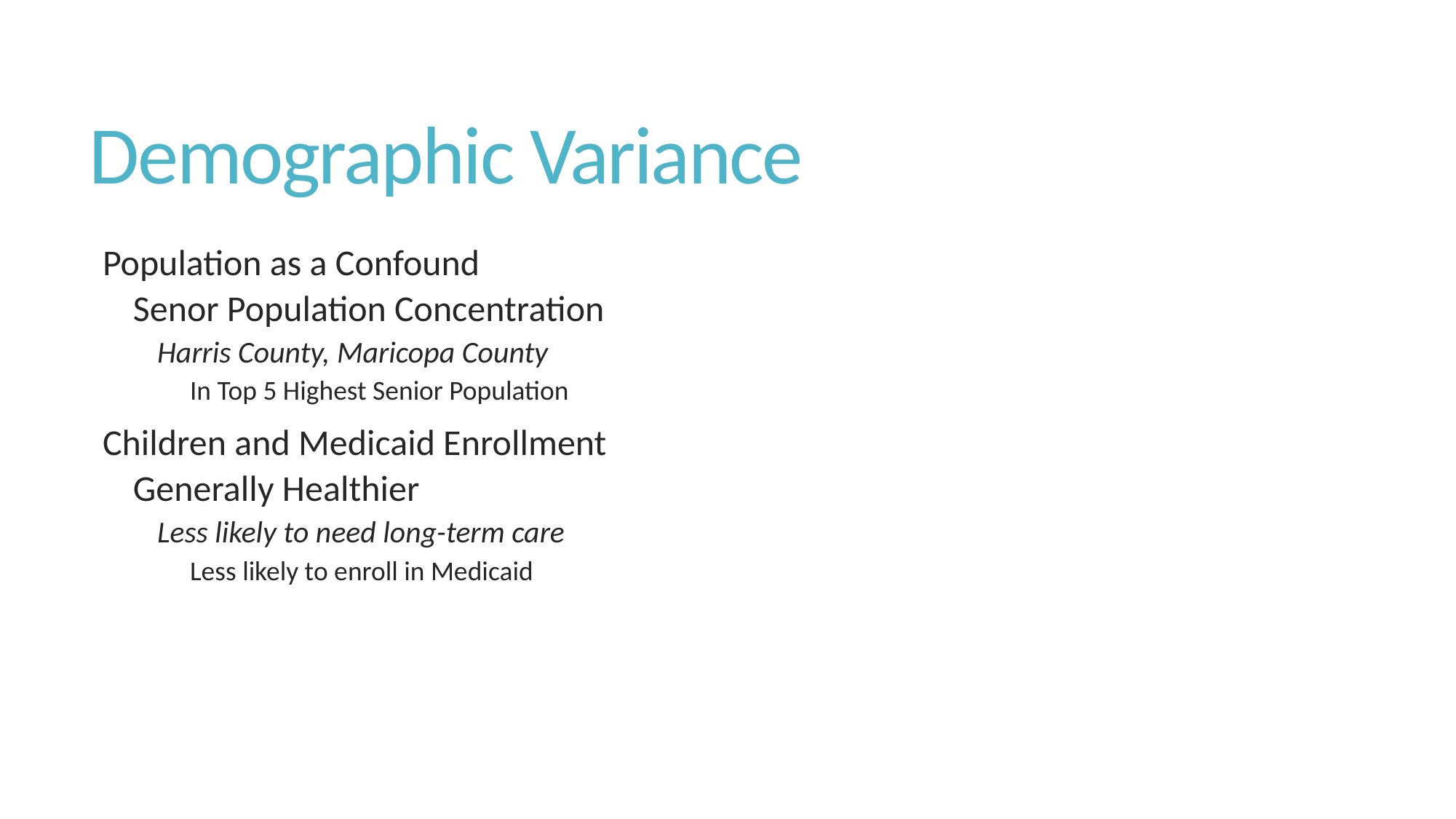

# Demographic Variance
Population as a Confound
Senor Population Concentration
Harris County, Maricopa County
In Top 5 Highest Senior Population
Children and Medicaid Enrollment
Generally Healthier
Less likely to need long-term care
Less likely to enroll in Medicaid